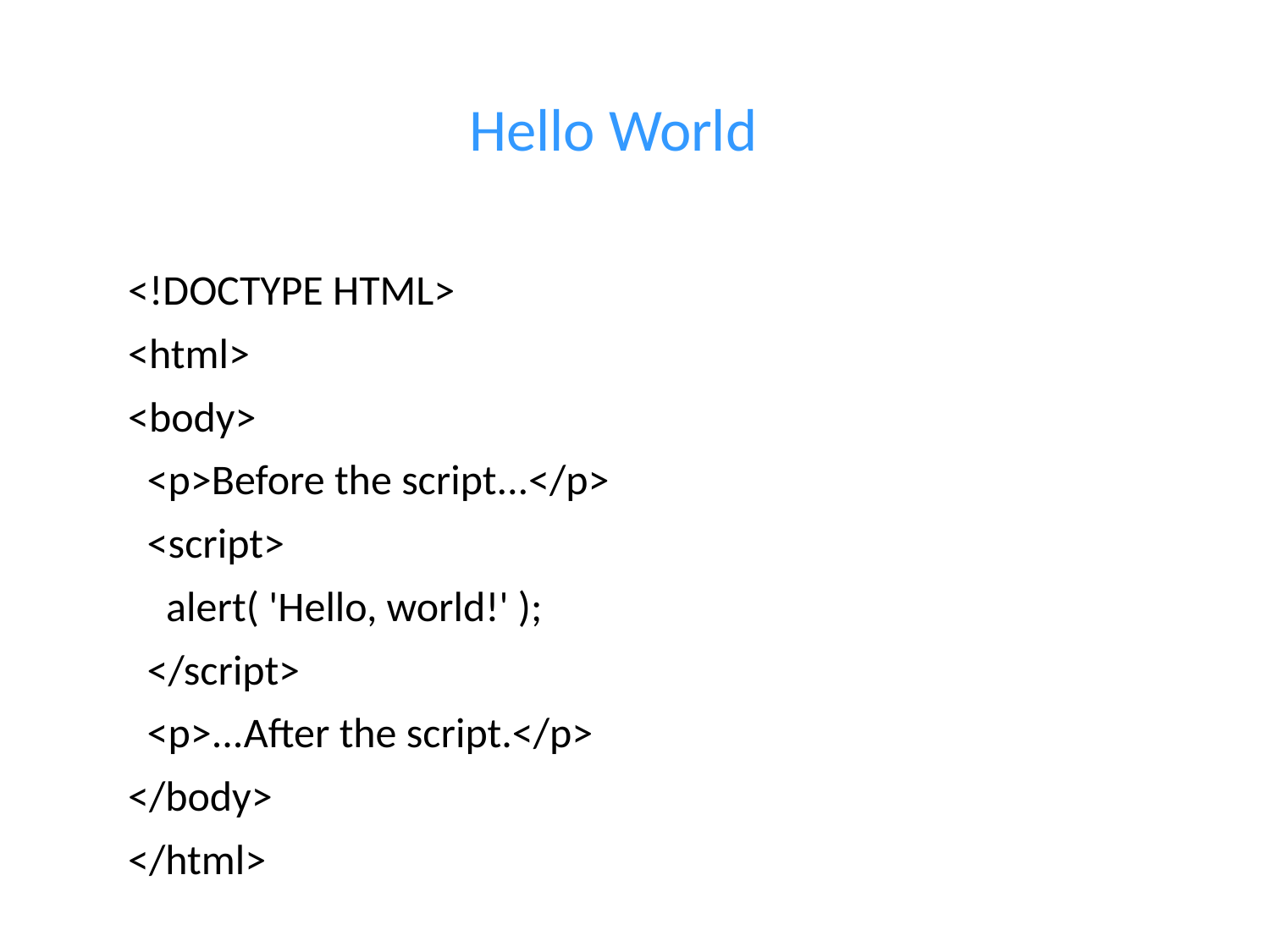

Hello World
<!DOCTYPE HTML>
<html>
<body>
  <p>Before the script...</p>
  <script>
    alert( 'Hello, world!' );
  </script>
  <p>...After the script.</p>
</body>
</html>